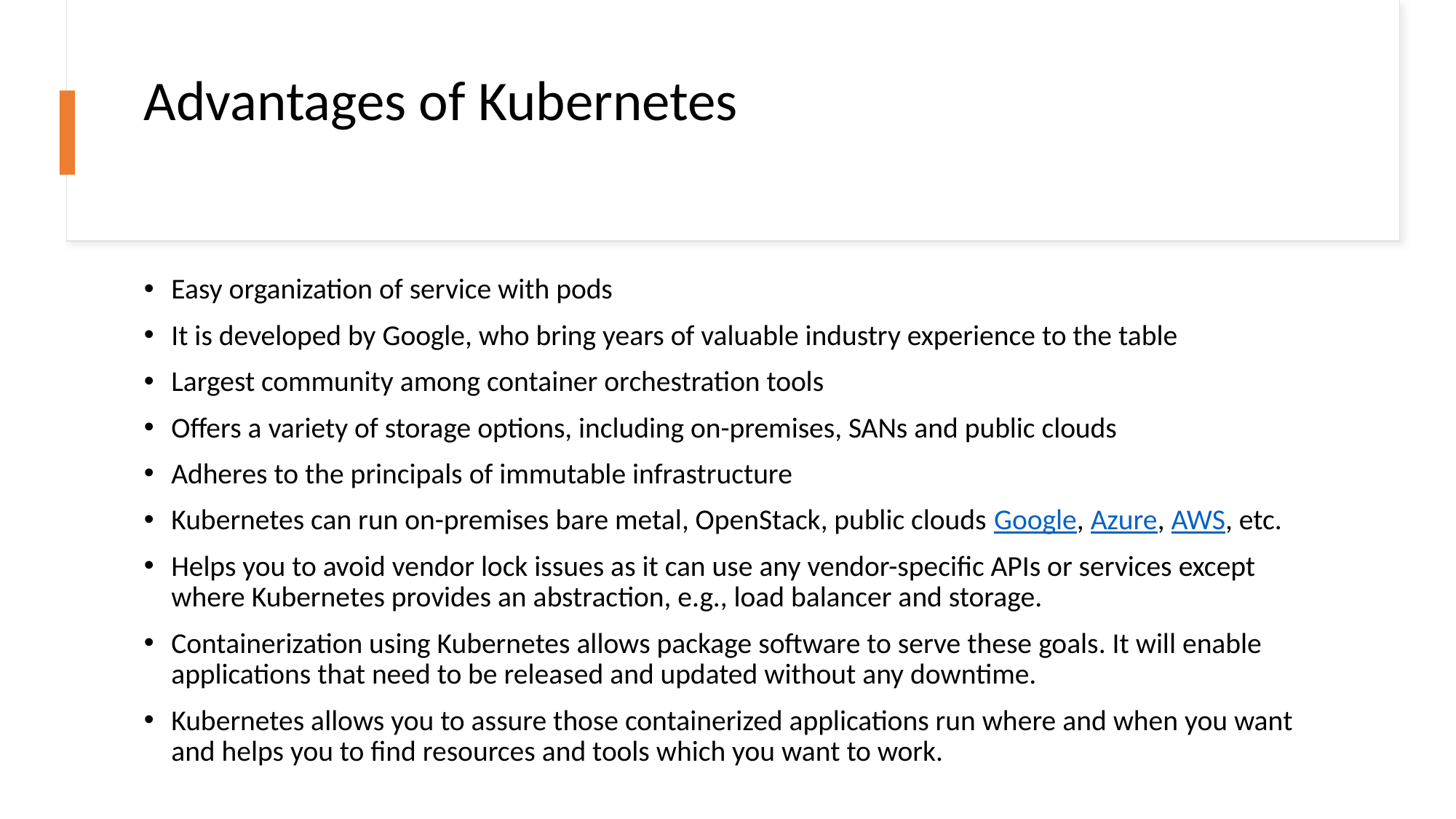

# Advantages of Kubernetes

Easy organization of service with pods
It is developed by Google, who bring years of valuable industry experience to the table
Largest community among container orchestration tools
Offers a variety of storage options, including on-premises, SANs and public clouds
Adheres to the principals of immutable infrastructure
Kubernetes can run on-premises bare metal, OpenStack, public clouds Google, Azure, AWS, etc.
Helps you to avoid vendor lock issues as it can use any vendor-specific APIs or services except where Kubernetes provides an abstraction, e.g., load balancer and storage.
Containerization using Kubernetes allows package software to serve these goals. It will enable applications that need to be released and updated without any downtime.
Kubernetes allows you to assure those containerized applications run where and when you want and helps you to find resources and tools which you want to work.